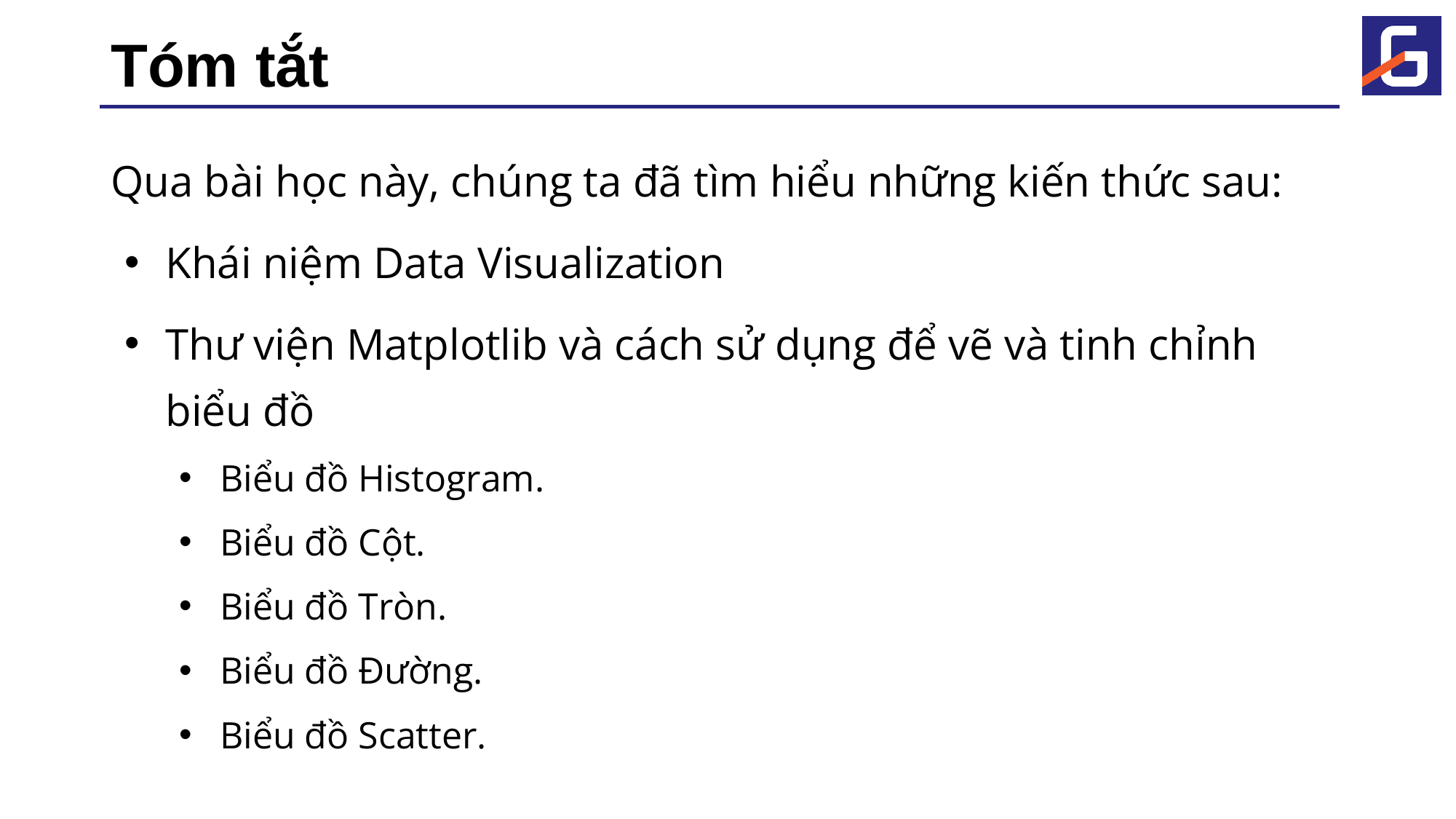

# Tóm tắt
Qua bài học này, chúng ta đã tìm hiểu những kiến thức sau:
Khái niệm Data Visualization
Thư viện Matplotlib và cách sử dụng để vẽ và tinh chỉnh biểu đồ
Biểu đồ Histogram.
Biểu đồ Cột.
Biểu đồ Tròn.
Biểu đồ Đường.
Biểu đồ Scatter.